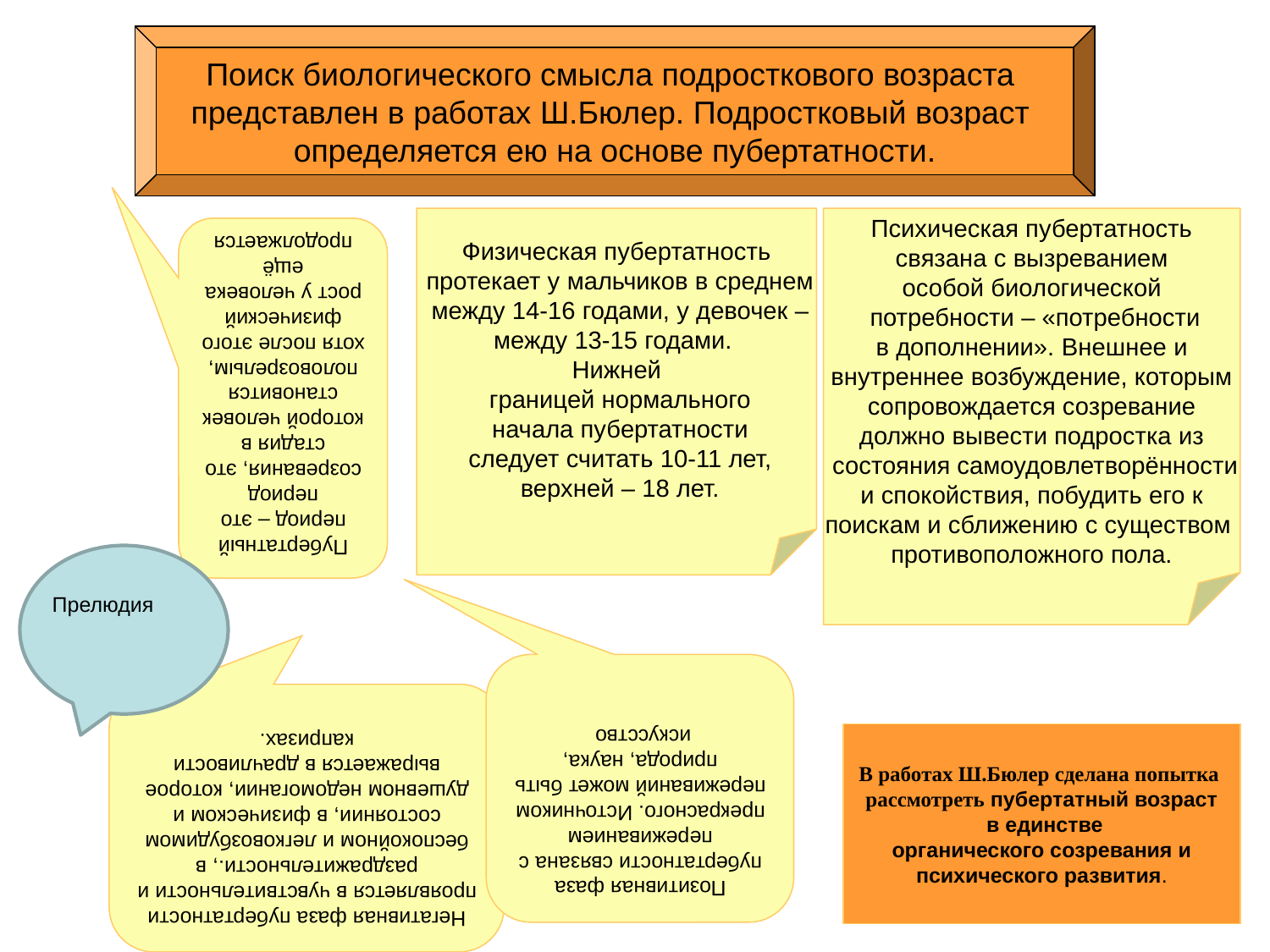

Поиск биологического смысла подросткового возраста
представлен в работах Ш.Бюлер. Подростковый возраст
определяется ею на основе пубертатности.

Физическая пубертатность
 протекает у мальчиков в среднем
 между 14-16 годами, у девочек –
между 13-15 годами.
Нижней
 границей нормального
 начала пубертатности
 следует считать 10-11 лет,
 верхней – 18 лет.
Психическая пубертатность
 связана с вызреванием
особой биологической
 потребности – «потребности
 в дополнении». Внешнее и
внутреннее возбуждение, которым
 сопровождается созревание
должно вывести подростка из
 состояния самоудовлетворённости
 и спокойствия, побудить его к
поискам и сближению с существом
противоположного пола.
Пубертатный период – это период созревания, это стадия в которой человек становится половозрелым, хотя после этого физический рост у человека ещё продолжается

Прелюдия
Негативная фаза пубертатности проявляется в чувствительности и раздражительности., в беспокойном и легковозбудимом состоянии, в физическом и душевном недомогании, которое выражается в драчливости капризах.
Позитивная фаза пубертатности связана с переживанием прекрасного. Источником переживаний может быть природа, наука, искусство
В работах Ш.Бюлер сделана попытка
рассмотреть пубертатный возраст
 в единстве
 органического созревания и
психического развития.